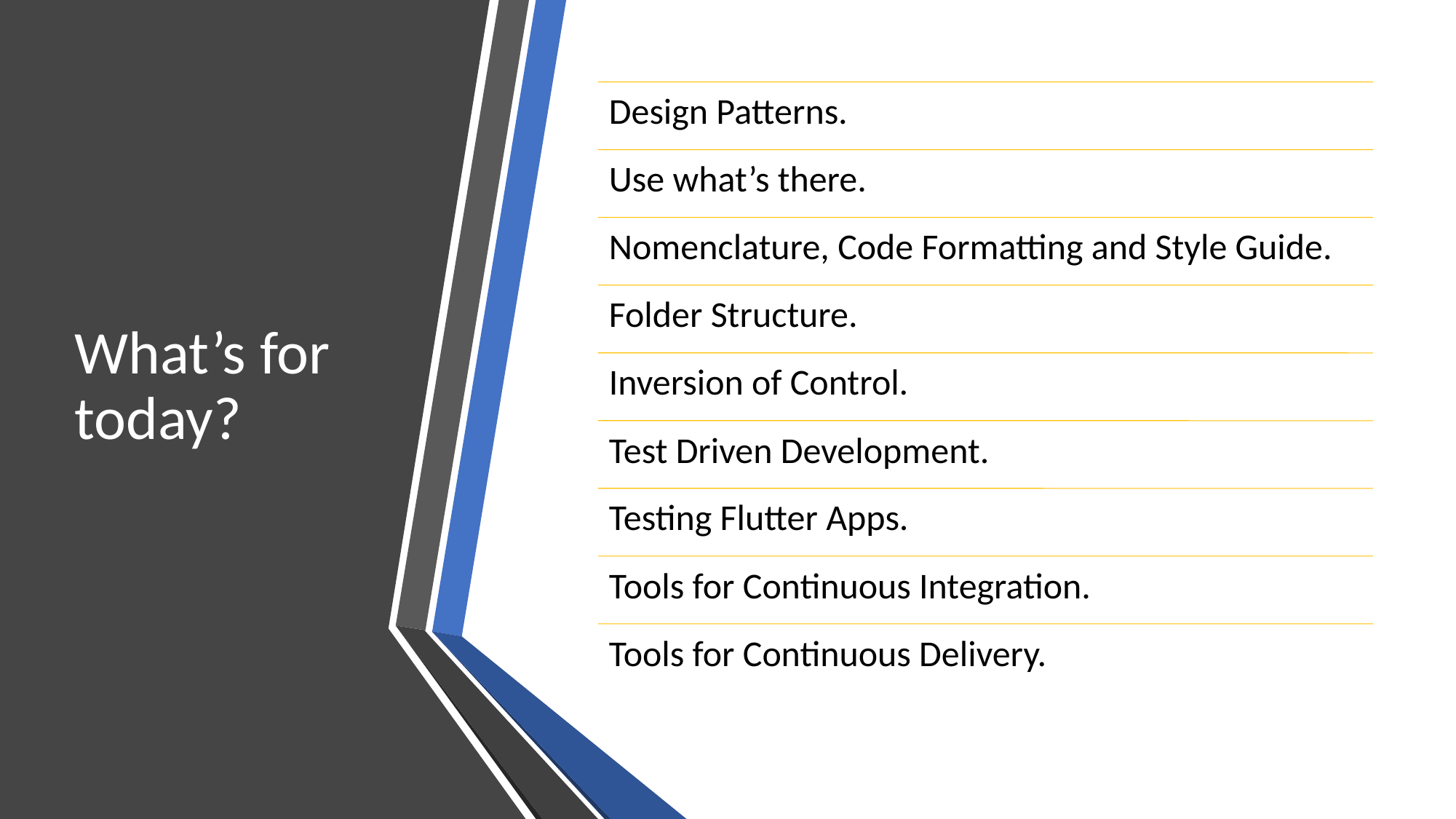

# What’s for today?
Design Patterns.
Use what’s there.
Nomenclature, Code Formatting and Style Guide.
Folder Structure.
Inversion of Control.
Test Driven Development.
Testing Flutter Apps.
Tools for Continuous Integration.
Tools for Continuous Delivery.